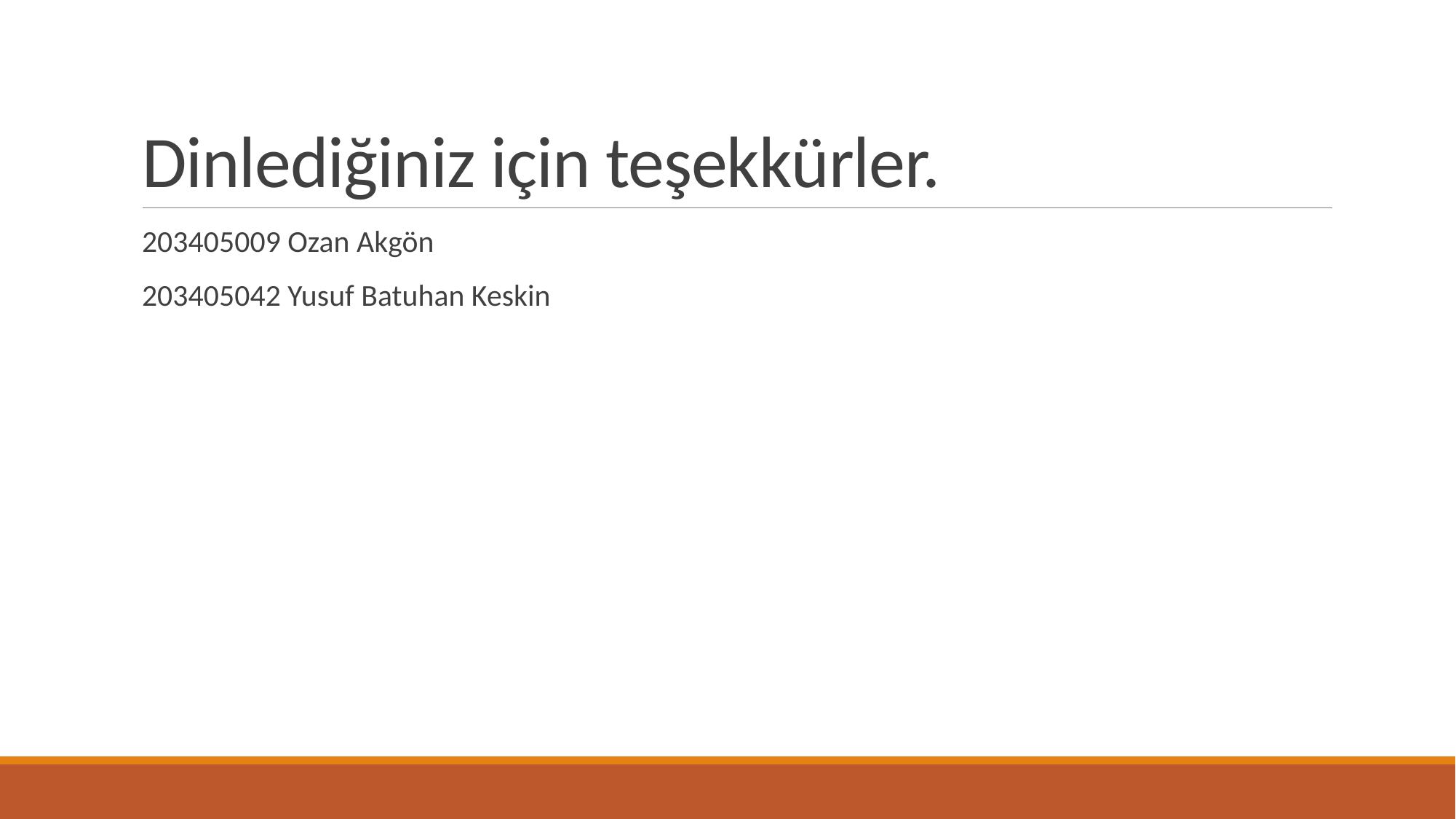

# Dinlediğiniz için teşekkürler.
203405009 Ozan Akgön
203405042 Yusuf Batuhan Keskin